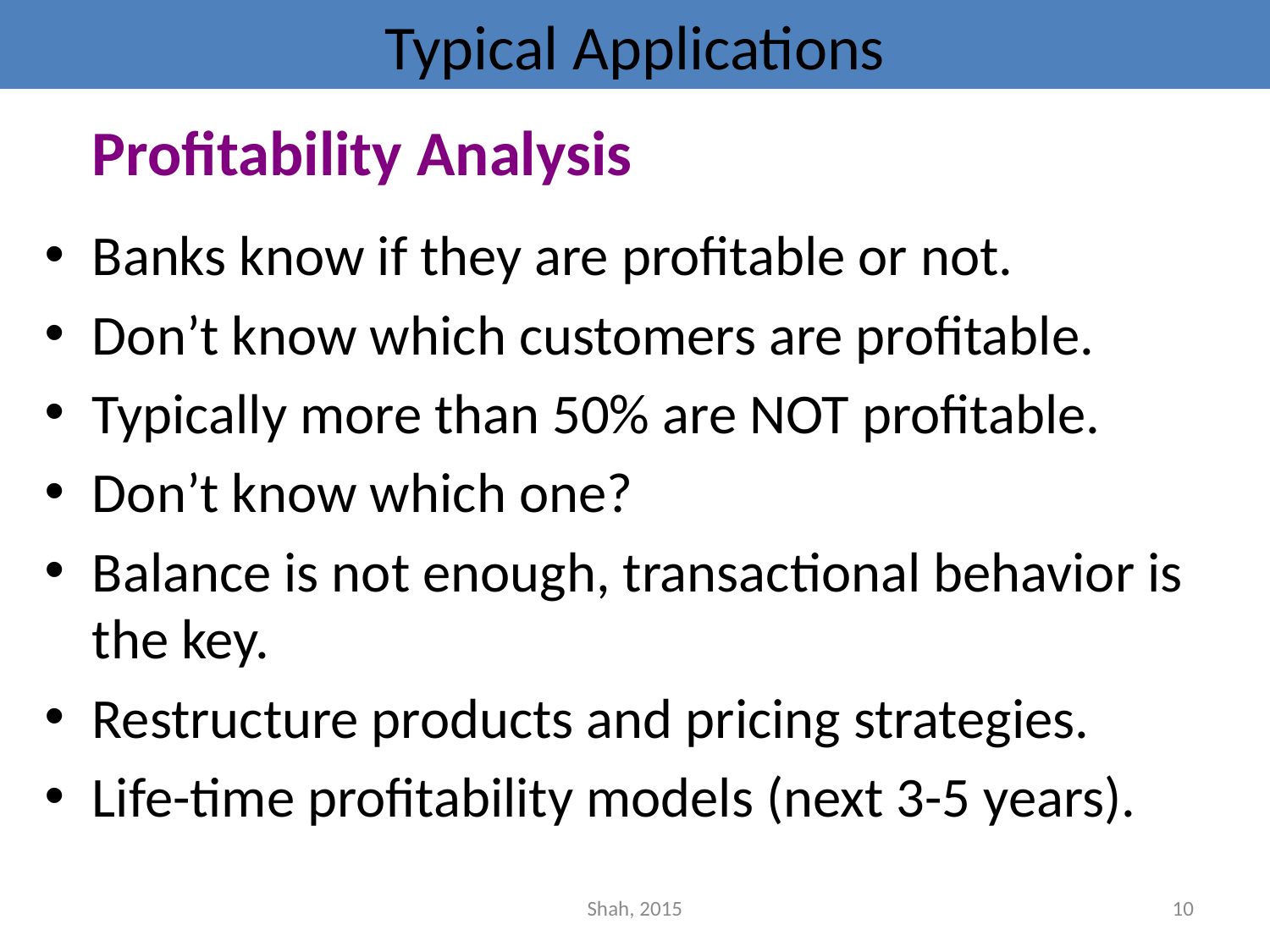

# Typical Applications
	Profitability Analysis

Banks know if they are profitable or not.
Don’t know which customers are profitable.
Typically more than 50% are NOT profitable.
Don’t know which one?
Balance is not enough, transactional behavior is the key.
Restructure products and pricing strategies.
Life-time profitability models (next 3-5 years).
Shah, 2015
10